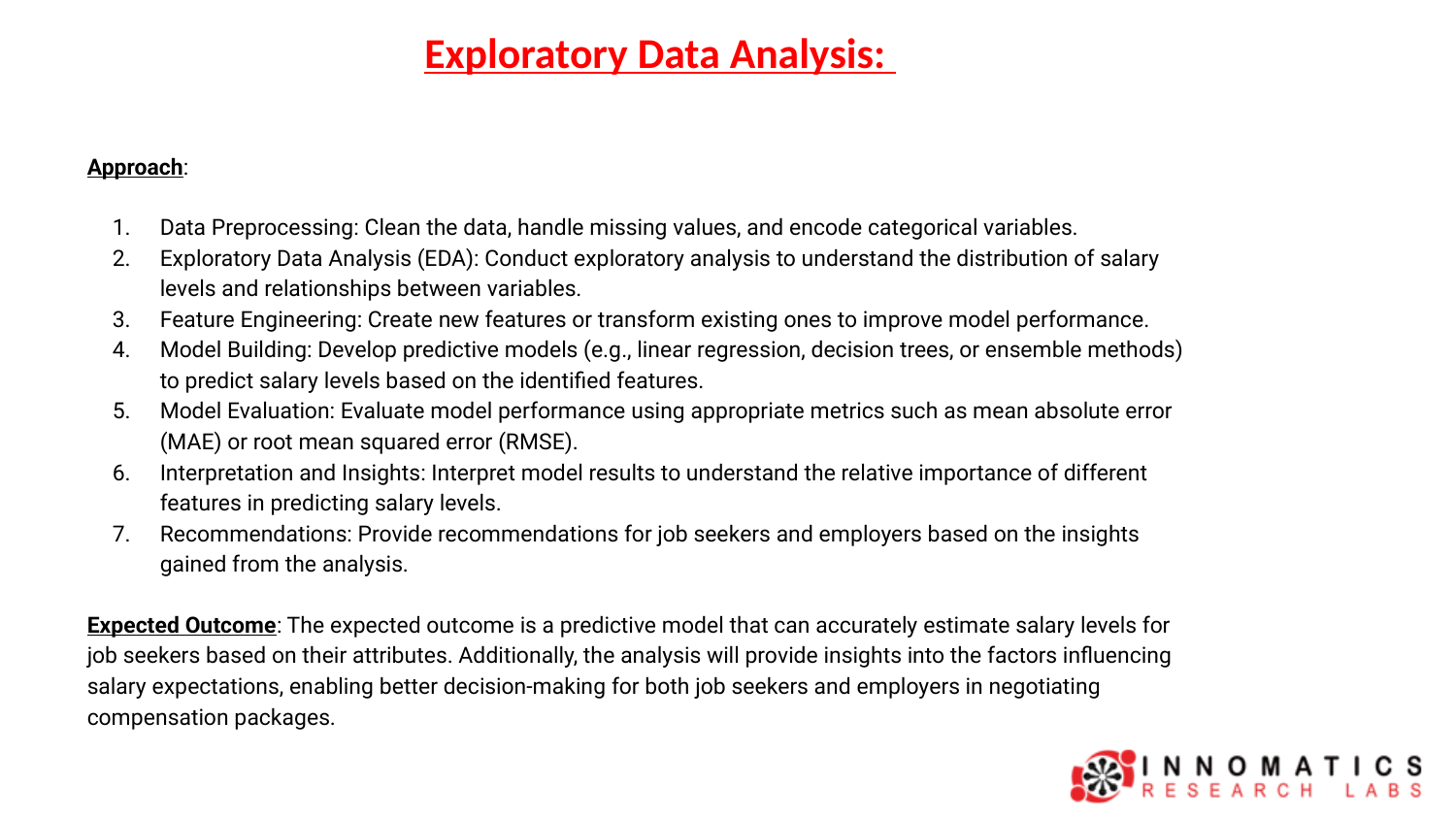

# Exploratory Data Analysis:
Approach:
Data Preprocessing: Clean the data, handle missing values, and encode categorical variables.
Exploratory Data Analysis (EDA): Conduct exploratory analysis to understand the distribution of salary levels and relationships between variables.
Feature Engineering: Create new features or transform existing ones to improve model performance.
Model Building: Develop predictive models (e.g., linear regression, decision trees, or ensemble methods) to predict salary levels based on the identified features.
Model Evaluation: Evaluate model performance using appropriate metrics such as mean absolute error (MAE) or root mean squared error (RMSE).
Interpretation and Insights: Interpret model results to understand the relative importance of different features in predicting salary levels.
Recommendations: Provide recommendations for job seekers and employers based on the insights gained from the analysis.
Expected Outcome: The expected outcome is a predictive model that can accurately estimate salary levels for job seekers based on their attributes. Additionally, the analysis will provide insights into the factors influencing salary expectations, enabling better decision-making for both job seekers and employers in negotiating compensation packages.